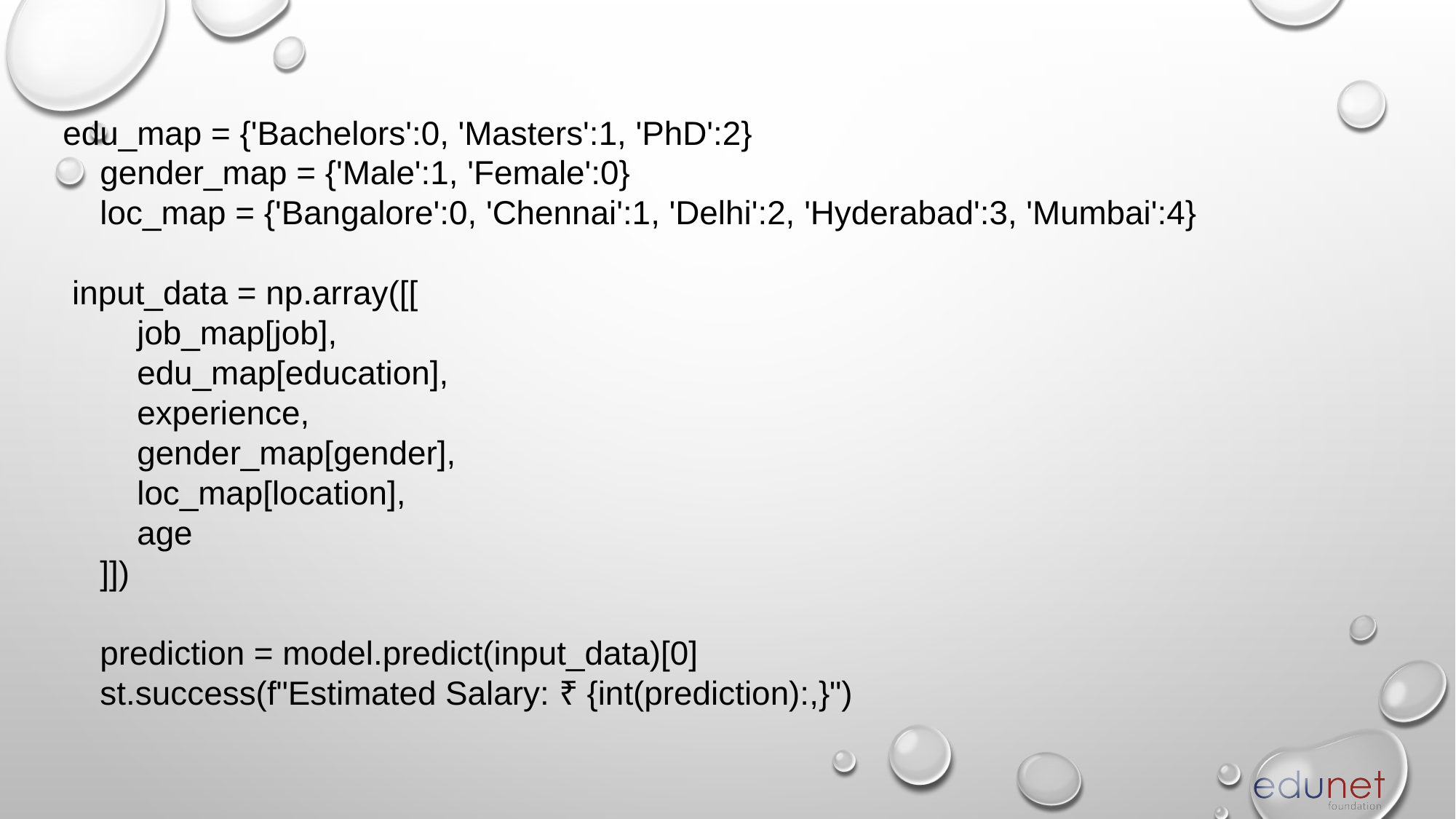

edu_map = {'Bachelors':0, 'Masters':1, 'PhD':2}
    gender_map = {'Male':1, 'Female':0}
    loc_map = {'Bangalore':0, 'Chennai':1, 'Delhi':2, 'Hyderabad':3, 'Mumbai':4}

 input_data = np.array([[
        job_map[job],
        edu_map[education],
        experience,
        gender_map[gender],
        loc_map[location],
        age
    ]])

    prediction = model.predict(input_data)[0]
    st.success(f"Estimated Salary: ₹ {int(prediction):,}")